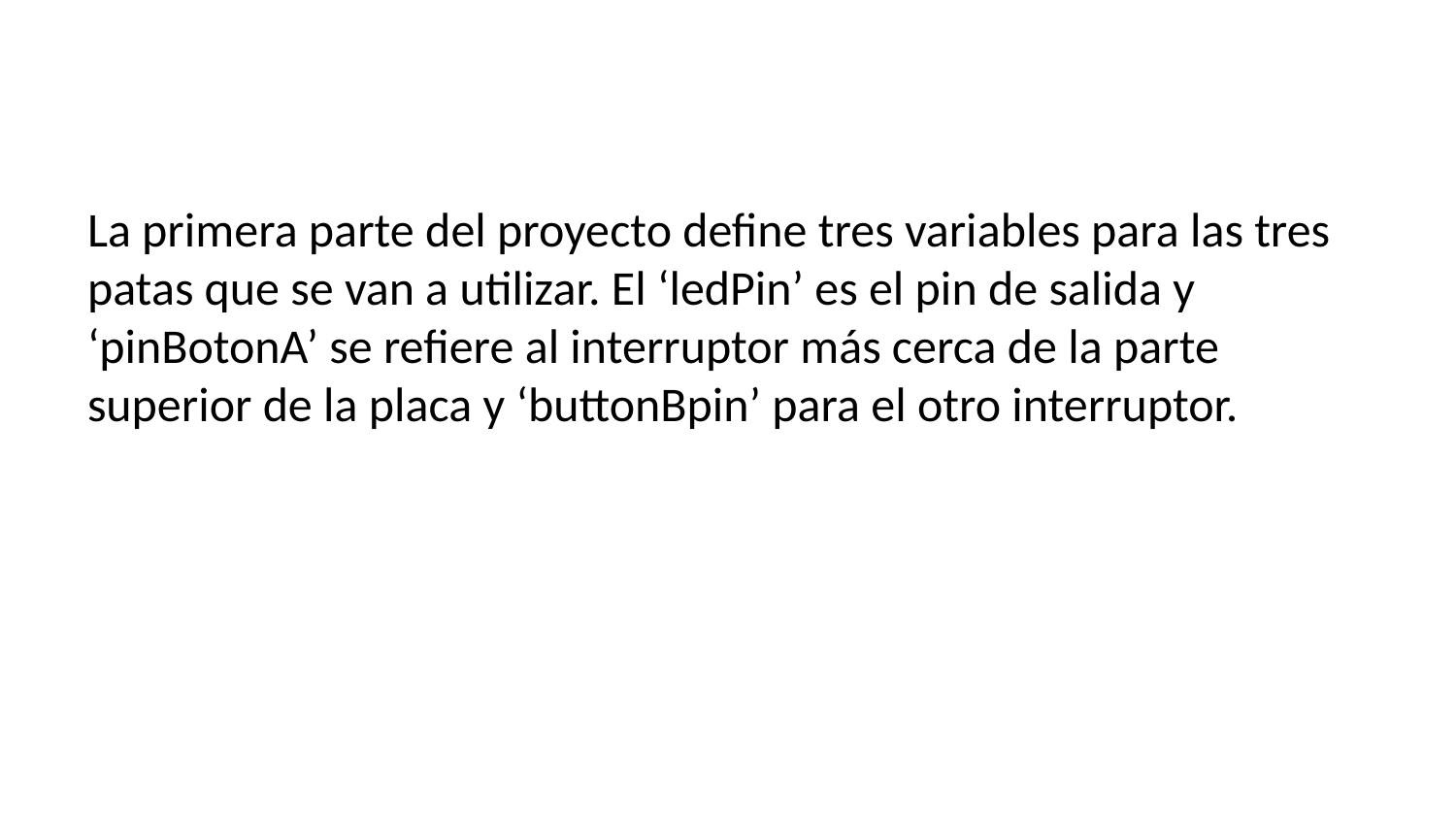

La primera parte del proyecto define tres variables para las tres patas que se van a utilizar. El ‘ledPin’ es el pin de salida y ‘pinBotonA’ se refiere al interruptor más cerca de la parte superior de la placa y ‘buttonBpin’ para el otro interruptor.